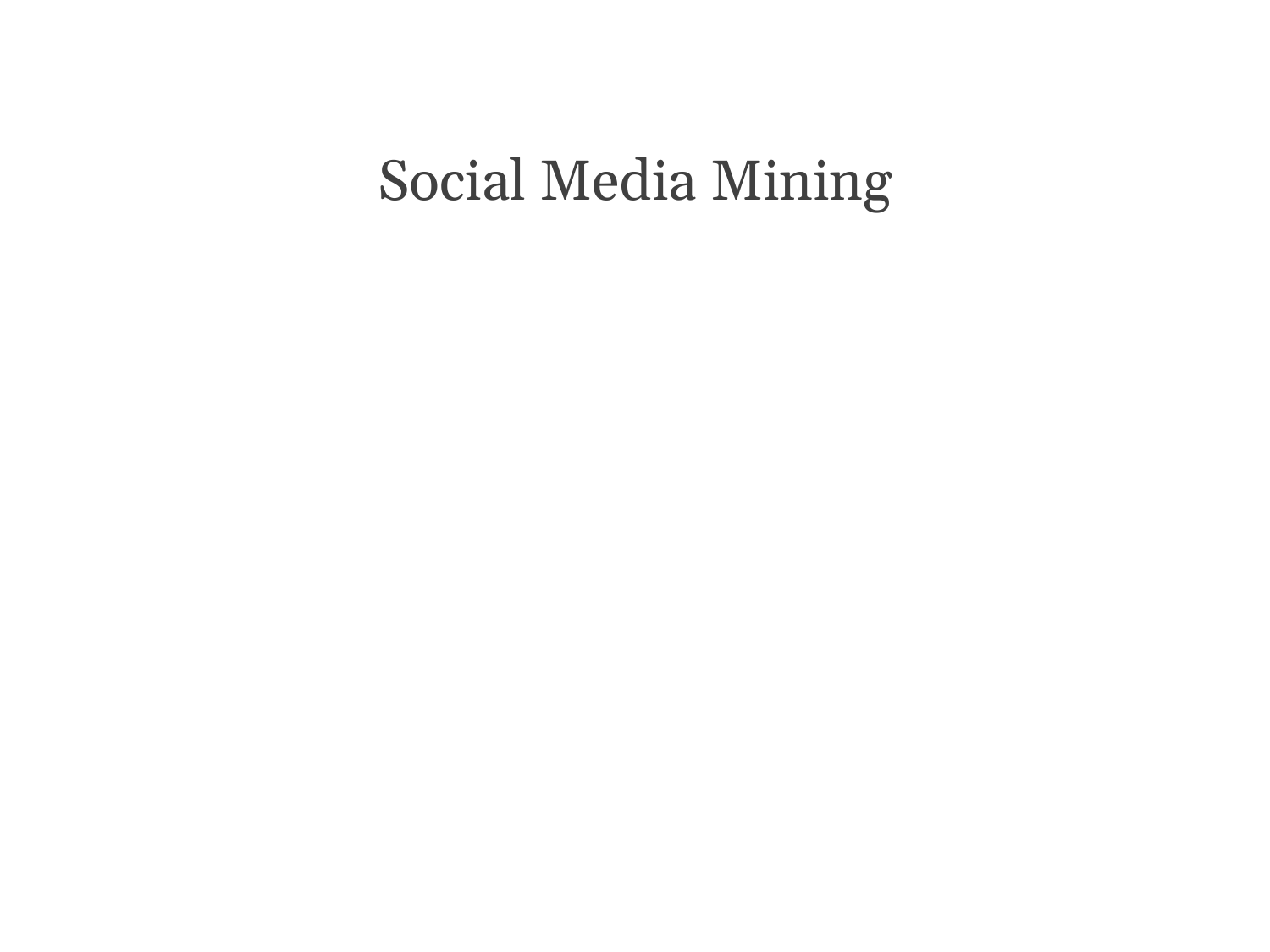

Social Media Mining
# Influence and Homophily